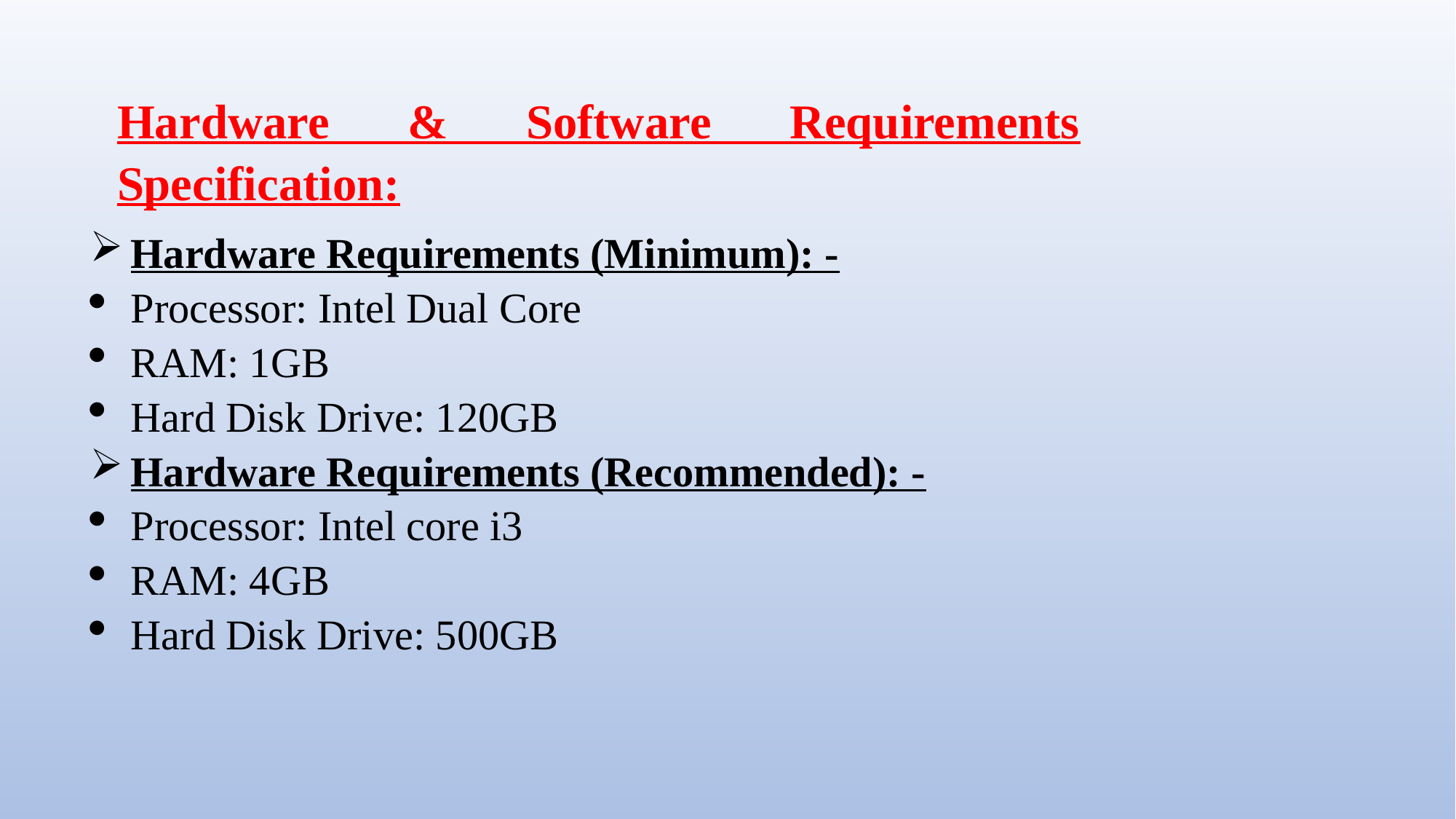

Hardware & Software Requirements Specification:
Hardware Requirements (Minimum): -
Processor: Intel Dual Core
RAM: 1GB
Hard Disk Drive: 120GB
Hardware Requirements (Recommended): -
Processor: Intel core i3
RAM: 4GB
Hard Disk Drive: 500GB